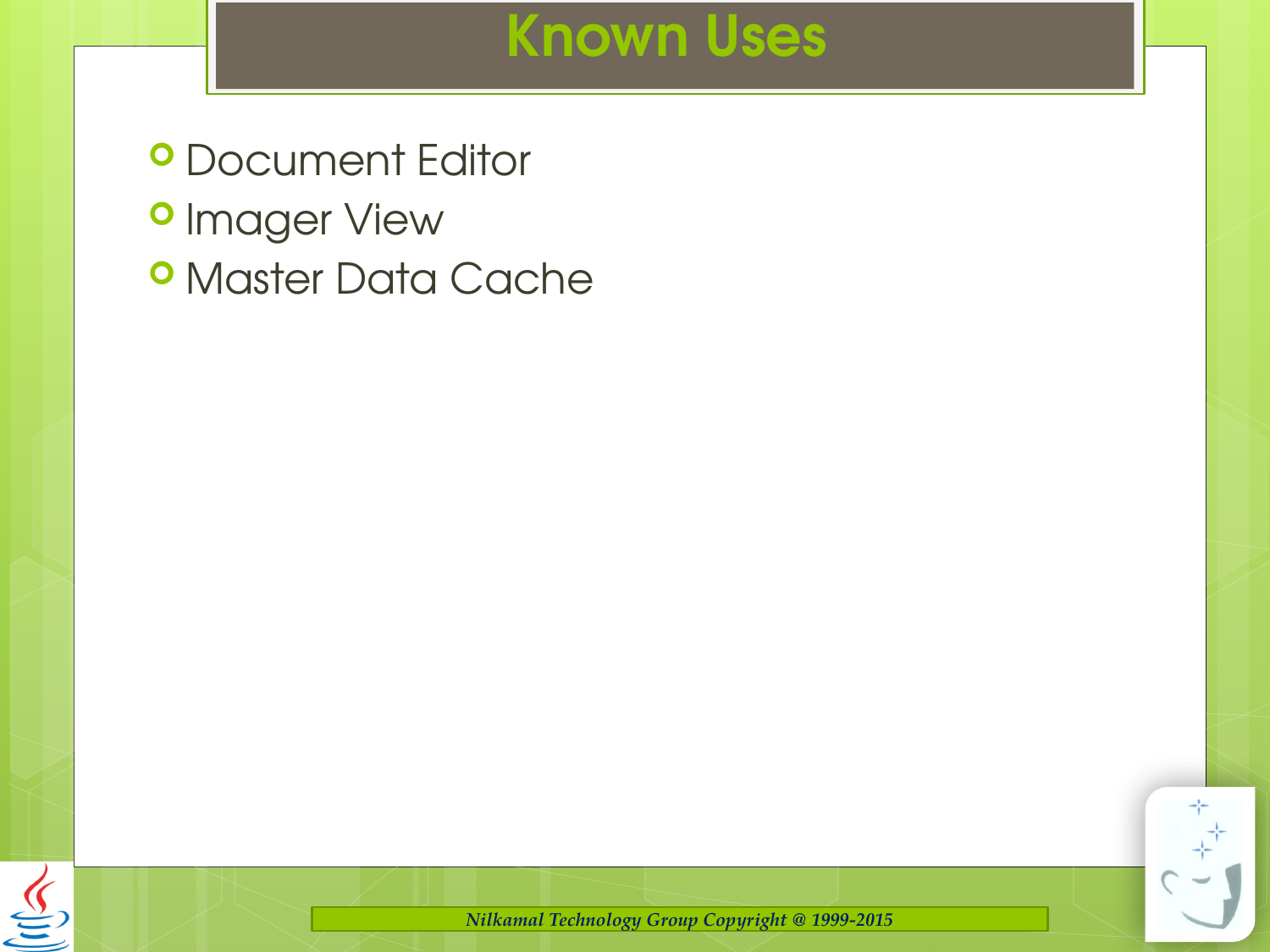

# Known Uses
Document Editor
Imager View
Master Data Cache